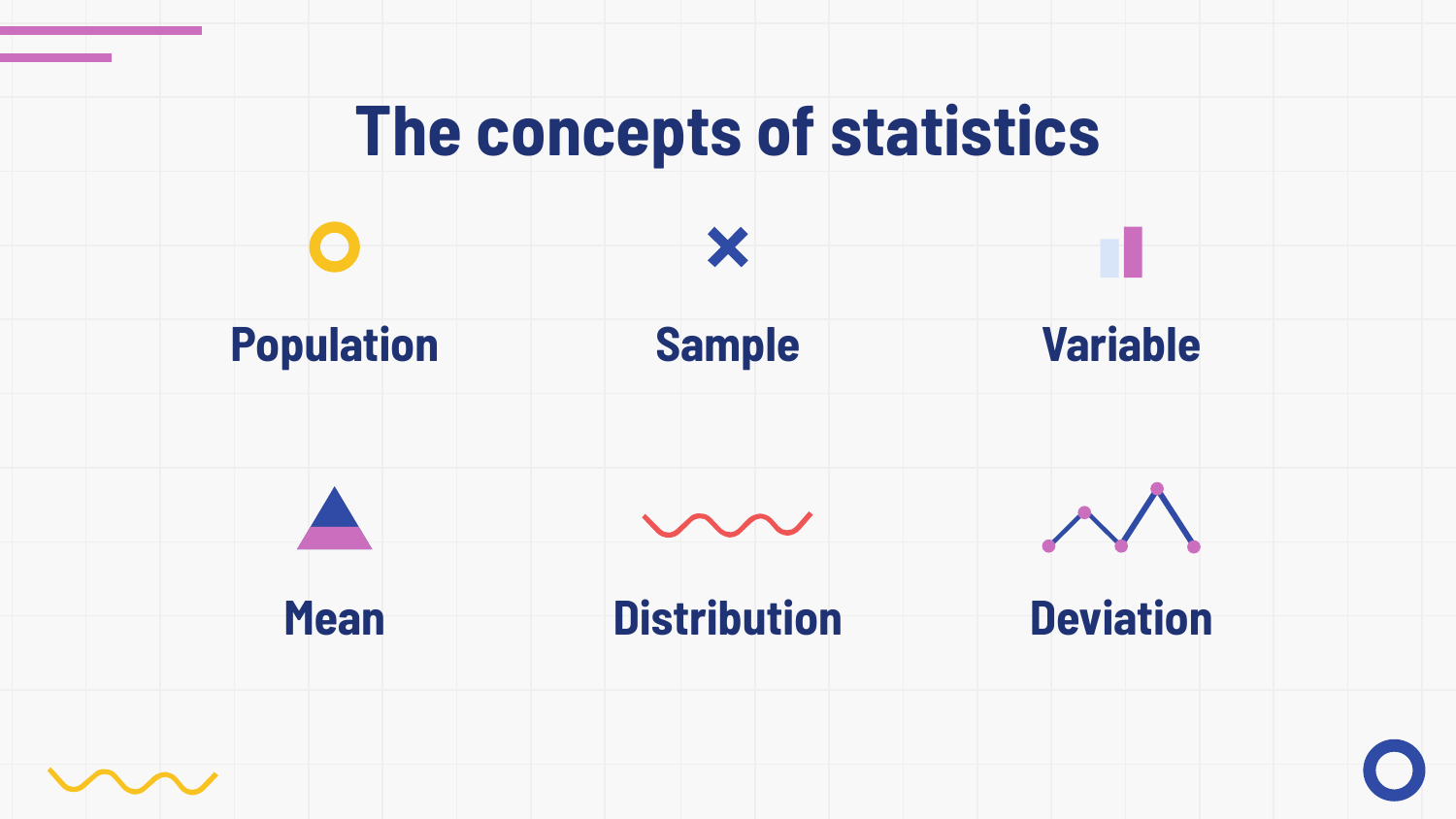

# The concepts of statistics

Population
Sample
Variable

Mean
Distribution
Deviation